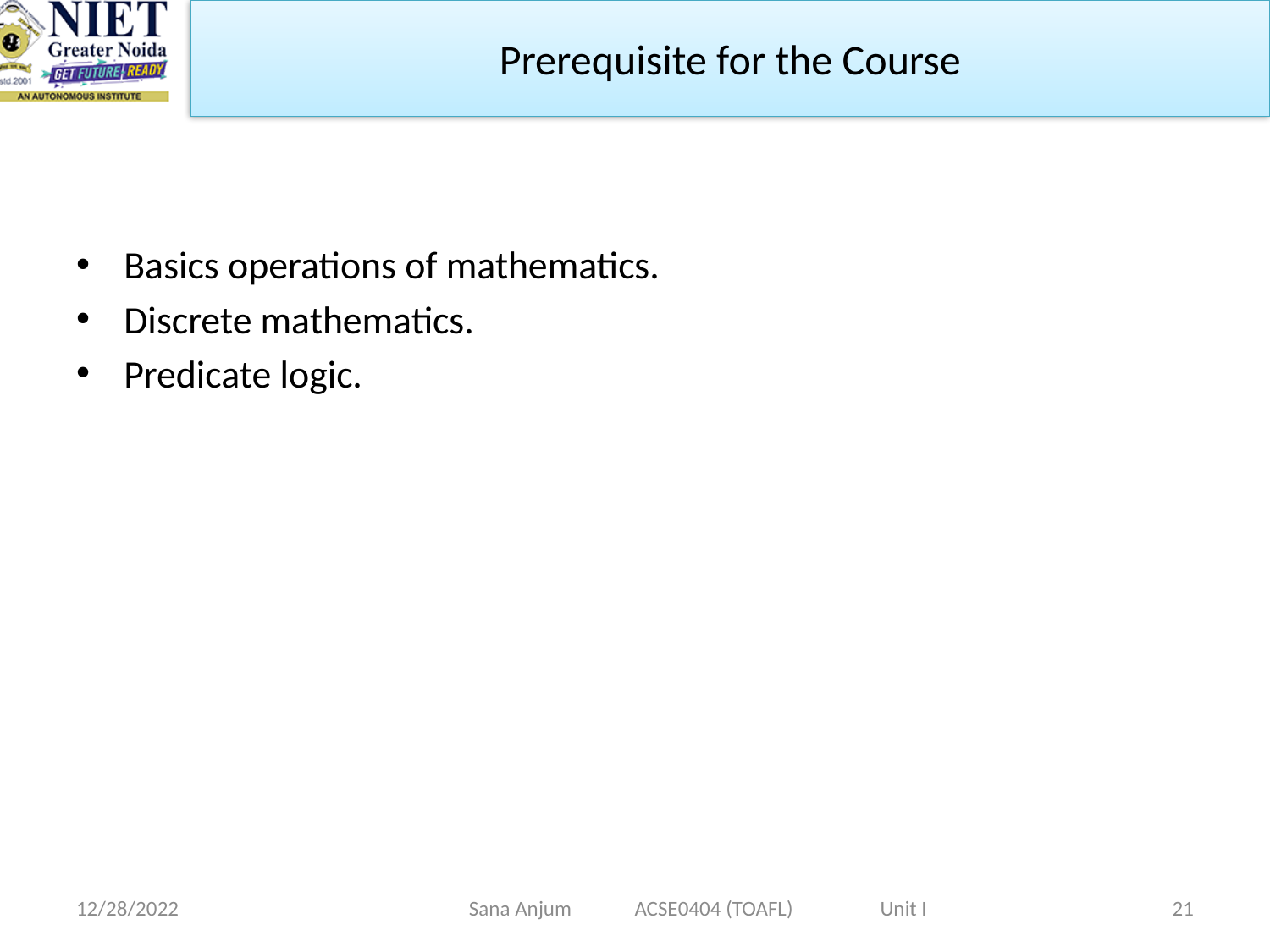

Prerequisite for the Course

Basics operations of mathematics.
Discrete mathematics.
Predicate logic.

12/28/2022
Sana Anjum             ACSE0404 (TOAFL)                  Unit I
21